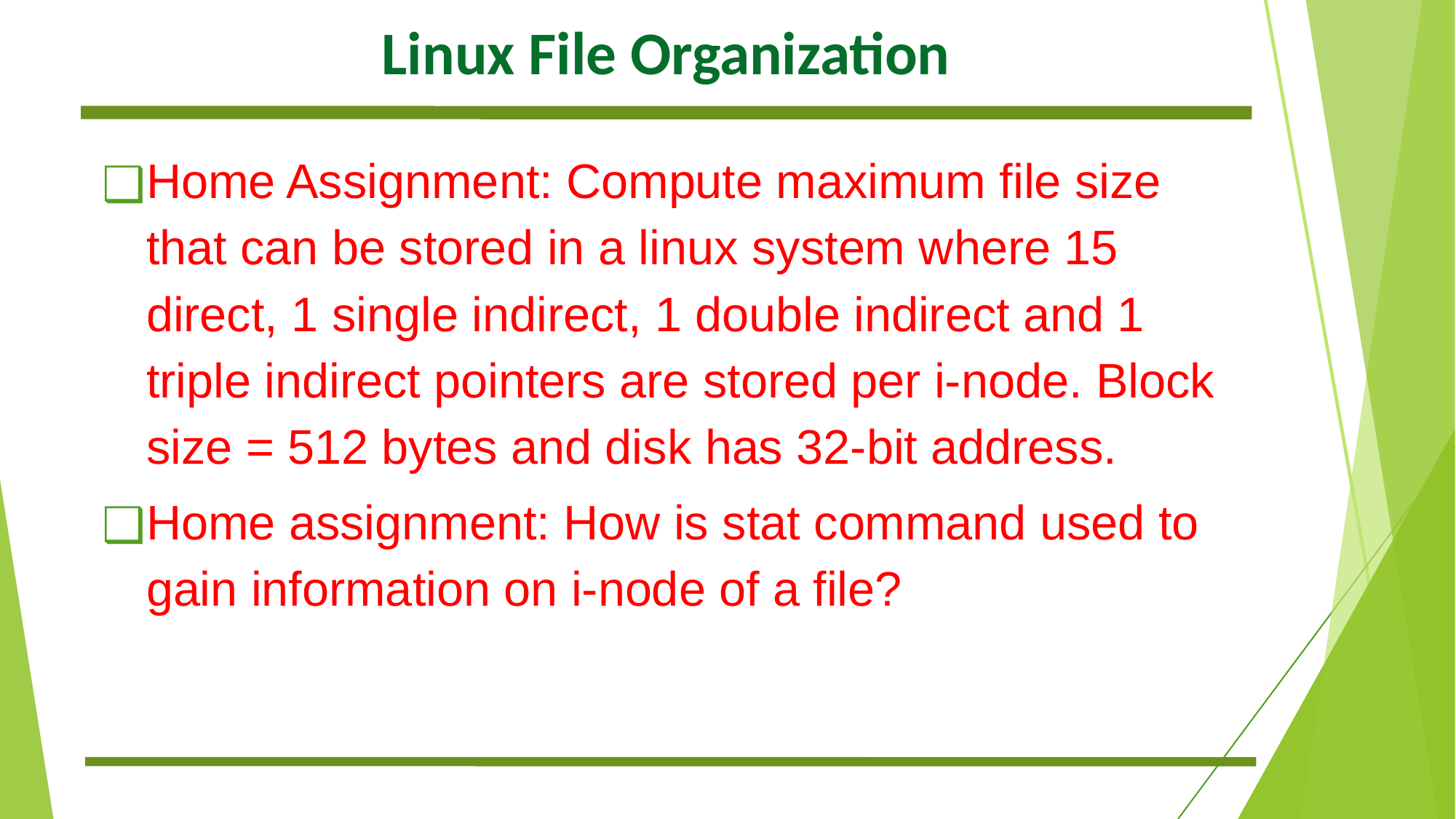

# Linux File Organization
Home Assignment: Compute maximum file size that can be stored in a linux system where 15 direct, 1 single indirect, 1 double indirect and 1 triple indirect pointers are stored per i-node. Block size = 512 bytes and disk has 32-bit address.
Home assignment: How is stat command used to gain information on i-node of a file?